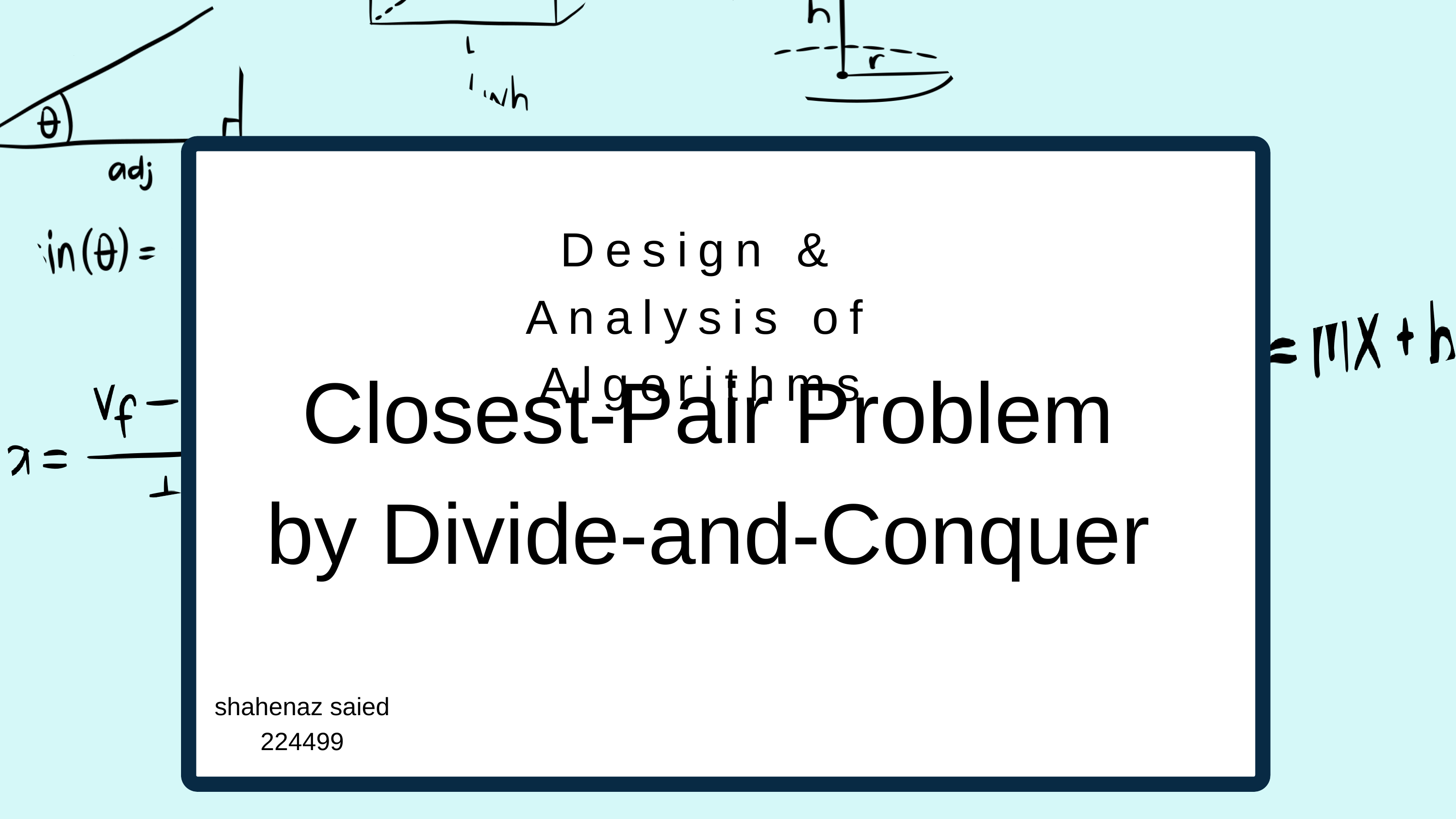

Design & Analysis of Algorithms

Closest-Pair Problem by Divide-and-Conquer

shahenaz saied
224499